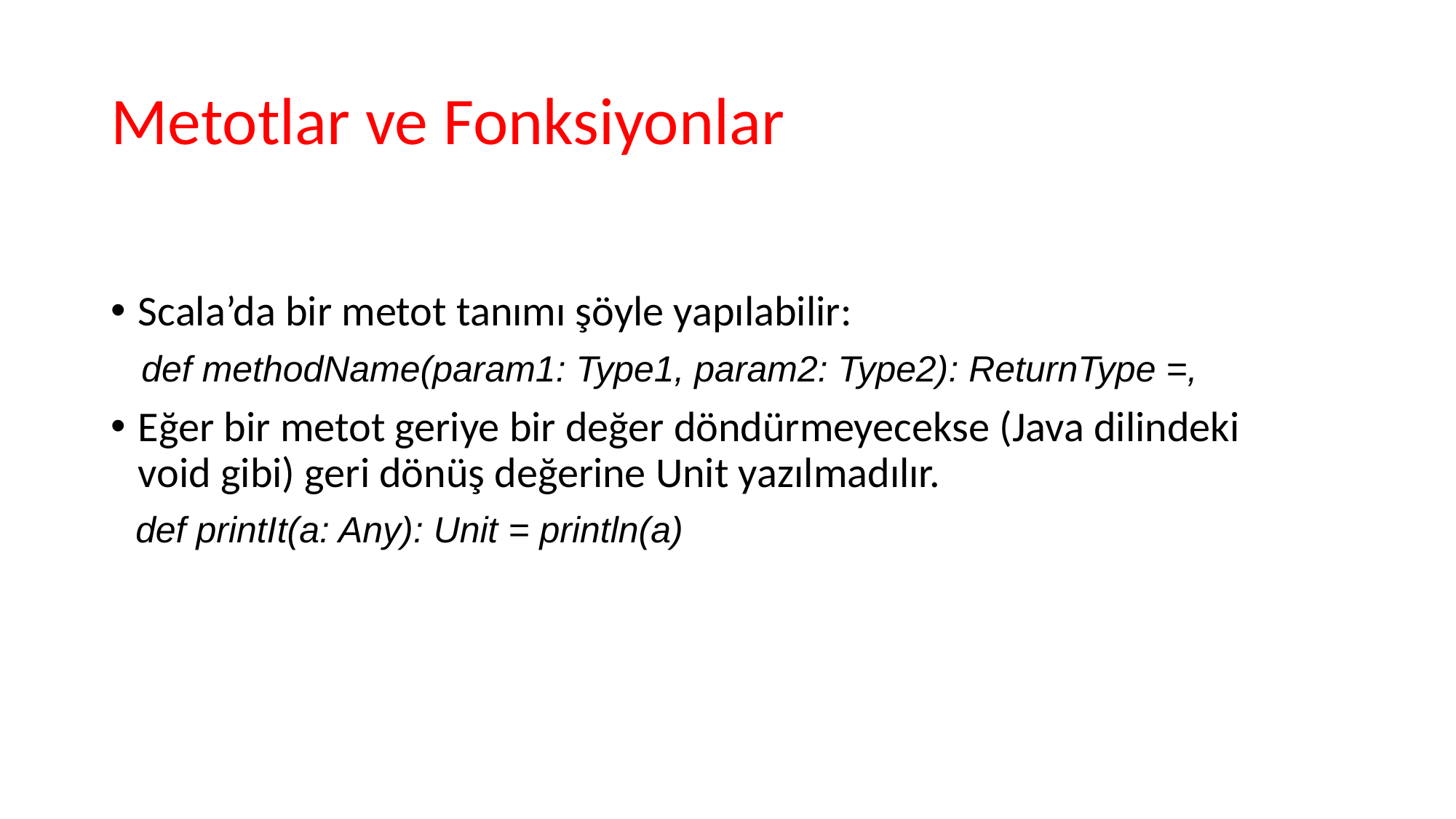

# Metotlar ve Fonksiyonlar

Scala’da bir metot tanımı şöyle yapılabilir:
   def methodName(param1: Type1, param2: Type2): ReturnType =,
Eğer bir metot geriye bir değer döndürmeyecekse (Java dilindeki void gibi) geri dönüş değerine Unit yazılmadılır.
   def printIt(a: Any): Unit = println(a)